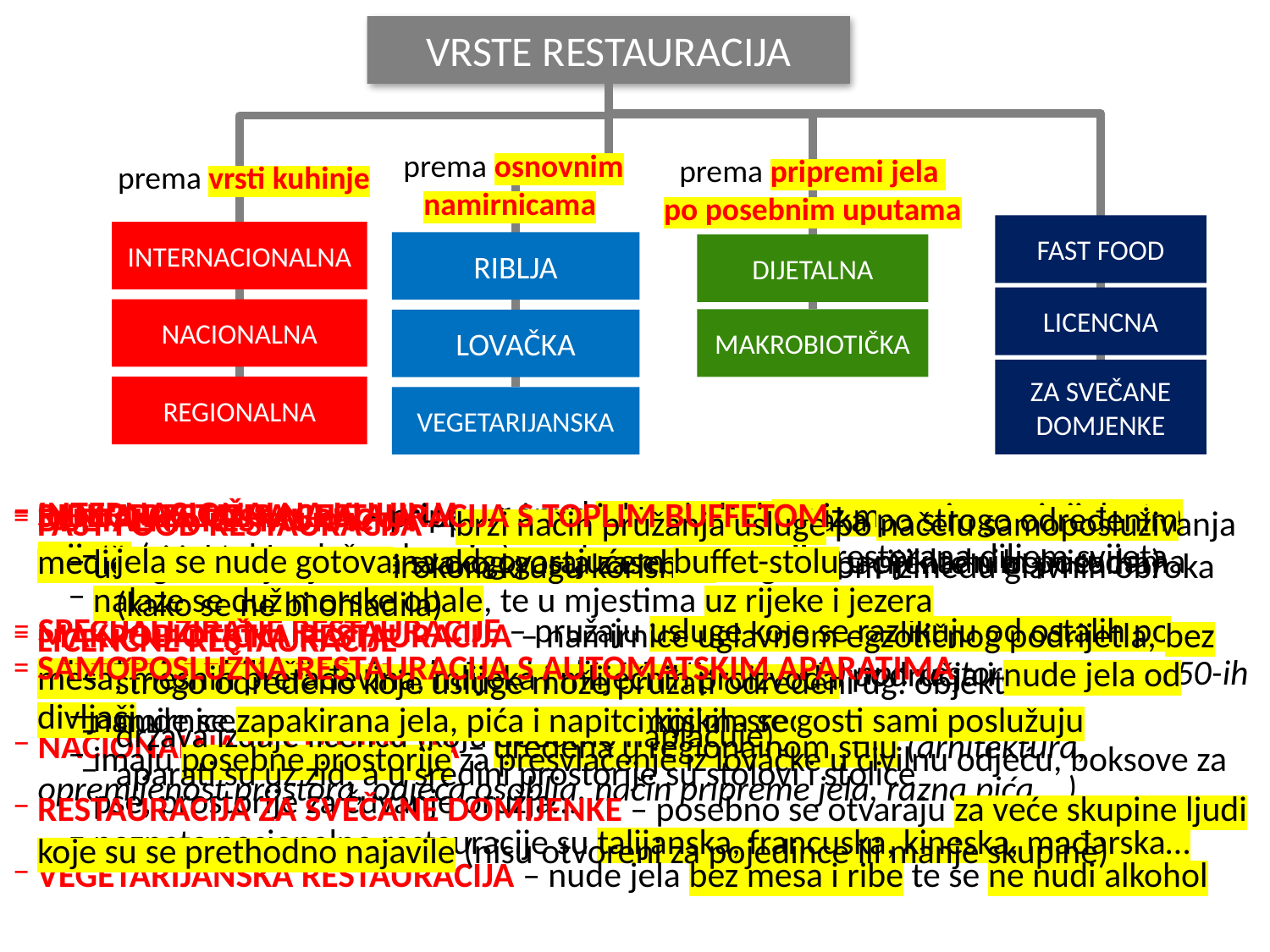

VRSTE RESTAURACIJA
prema osnovnim namirnicama
prema pripremi jela
po posebnim uputama
prema vrsti kuhinje
FAST FOOD
LICENCNA
ZA SVEČANE DOMJENKE
INTERNACIONALNA
NACIONALNA
REGIONALNA
RIBLJA
LOVAČKA
VEGETARIJANSKA
DIJETALNA
MAKROBIOTIČKA
INTERNACIONALNA KUHINJA – ponuda i priprema jela koja su tražena u cijelom svijetu (ramstek, gulaš, odresci…) – nalaze se na meniju restorana diljem svijeta
SPECIJALIZIRANE RESTAURACIJE – pružaju usluge koje se razlikuju od ostalih po određenim obilježjima (osobnost, kvaliteta, atmosfera…) npr. restoran u stilu 1950-ih
NACIONALNA RESTAURACIJA – uređena u regionalnom stilu (arhitektura, opremljenost prostora, odjeća osoblja, način pripreme jela, razna pića …)
poznate nacionalne restauracije su talijanska, francuska, kineska, mađarska…
RIBLJA RESTAURACIJA – pripremaju se jela od plodova iz mora, jezera i rijeke te ponešto i jela od mesa
nalaze se duž morske obale, te u mjestima uz rijeke i jezera
LOVAČKA RESTAURACIJA – nalaze se na rubovima lovnih područja i nude jela od divljači
imaju posebne prostorije za presvlačenje iz lovačke u civilnu odjeću, boksove za pse, prostorije za čuvanje oružja…
VEGETARIJANSKA RESTAURACIJA – nude jela bez mesa i ribe te se ne nudi alkohol

SAMOPOSLUŽNA RESTAURACIJA S TOPLIM BUFFETOM
jela se nude gotova na odgovarajućem buffet-stolu u prikladnim posudama (kako se ne bi ohladila)
SAMOPOSLUŽNA RESTAURACIJA S AUTOMATSKIM APARATIMA
nude se zapakirana jela, pića i napitci kojima se gosti sami poslužuju
aparati su uz zid, a u sredini prostorije su stolovi i stolice
DIJETALNA RESTAURACIJA – pruža usluge hrane i napitaka po strogo određenim medicinskim uputama, za svakog gosta zasebno (npr. za pacijente u bolnicama)
MAKROBIOTIČKA RESTAURACIJA – namirnice uglavnom egzotičnog podrijetla, bez mesa, mesnih prerađevina, mlijeka i mliječnih proizvoda
namirnice moraju biti uzgojene bez kemijskih sredstava
FAST FOOD RESTAURACIJA – brzi način pružanja usluge po načelu samoposluživanja
usluga namijenjena širokom krugu korisnika i uglavnom između glavnih obroka
LICENCNE RESTAURACIJE
strogo određeno koje usluge može pružati određeni ug. objekt
država izdaje licencu (koju dodatno naplaćuje)
RESTAURACIJA ZA SVEČANE DOMIJENKE – posebno se otvaraju za veće skupine ljudi koje su se prethodno najavile (nisu otvoreni za pojedince ili manje skupine)